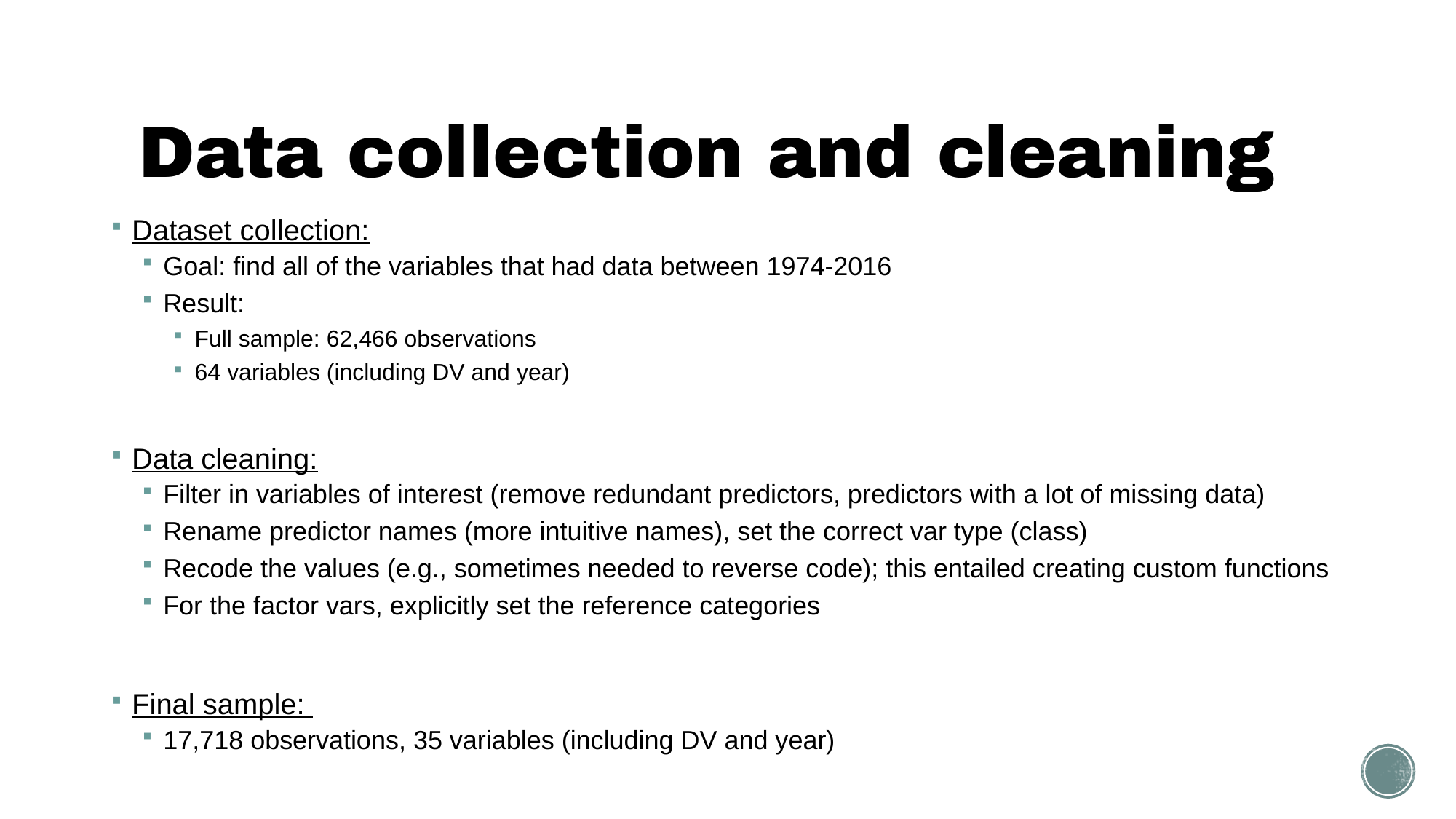

# Data collection and cleaning
Dataset collection:
Goal: find all of the variables that had data between 1974-2016
Result:
Full sample: 62,466 observations
64 variables (including DV and year)

Data cleaning:
Filter in variables of interest (remove redundant predictors, predictors with a lot of missing data)
Rename predictor names (more intuitive names), set the correct var type (class)
Recode the values (e.g., sometimes needed to reverse code); this entailed creating custom functions
For the factor vars, explicitly set the reference categories

Final sample:
17,718 observations, 35 variables (including DV and year)